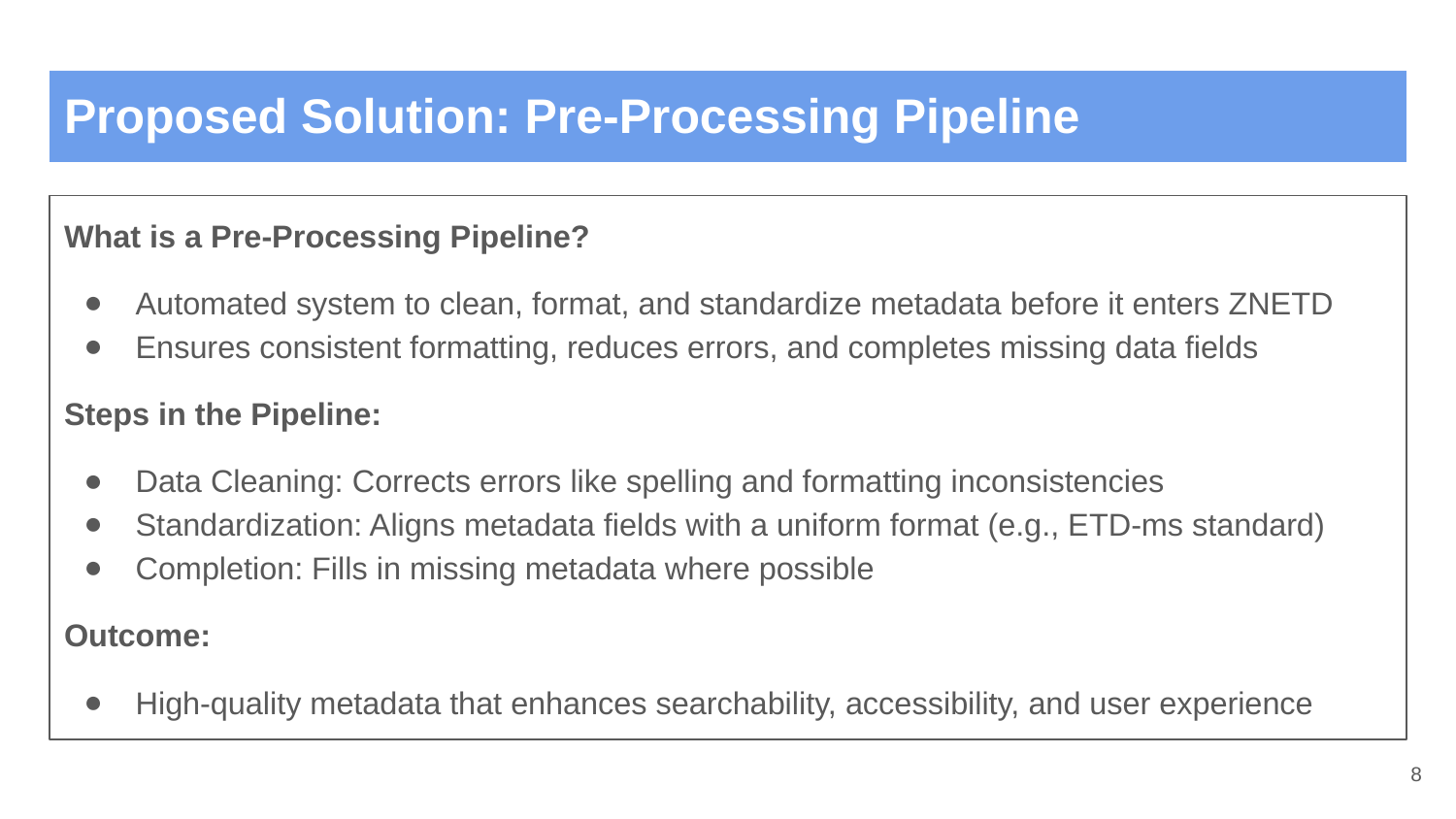

# Proposed Solution: Pre-Processing Pipeline
What is a Pre-Processing Pipeline?
Automated system to clean, format, and standardize metadata before it enters ZNETD
Ensures consistent formatting, reduces errors, and completes missing data fields
Steps in the Pipeline:
Data Cleaning: Corrects errors like spelling and formatting inconsistencies
Standardization: Aligns metadata fields with a uniform format (e.g., ETD-ms standard)
Completion: Fills in missing metadata where possible
Outcome:
High-quality metadata that enhances searchability, accessibility, and user experience
8